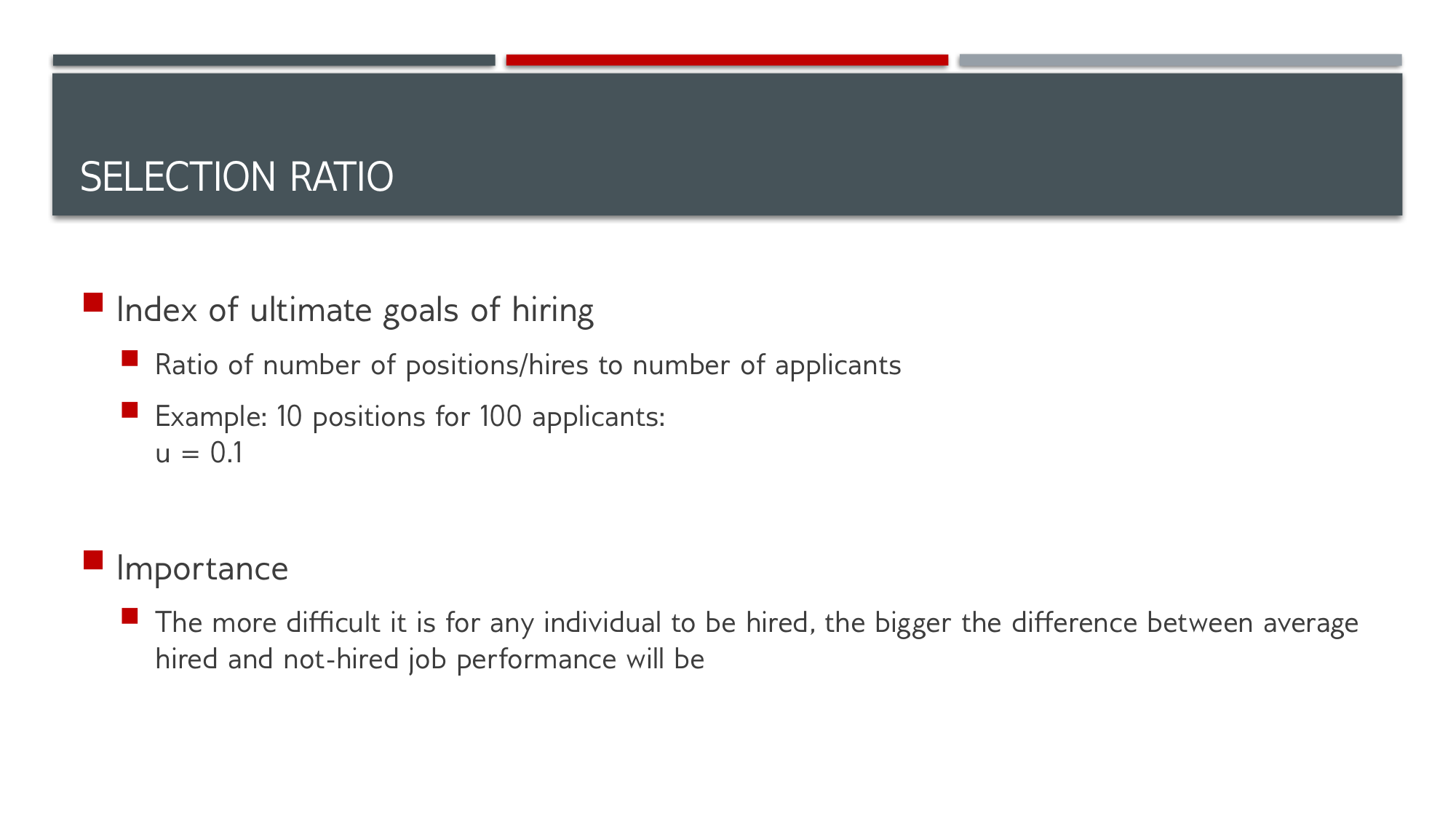

# Selection Ratio
Index of ultimate goals of hiring
Ratio of number of positions/hires to number of applicants
Example: 10 positions for 100 applicants:
u = 0.1

Importance
The more difficult it is for any individual to be hired, the bigger the difference between average hired and not-hired job performance will be